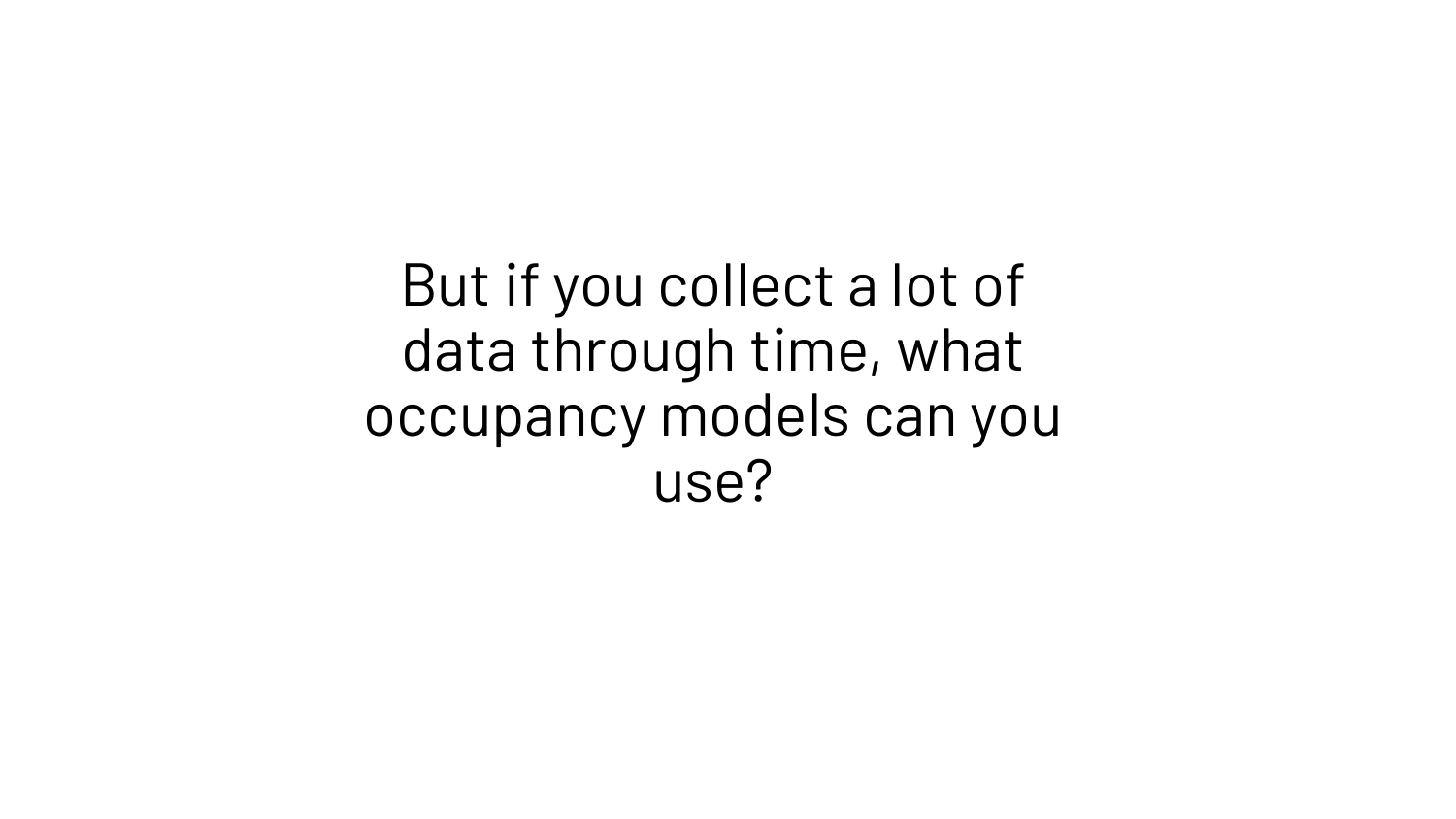

# But if you collect a lot of data through time, what occupancy models can you use?